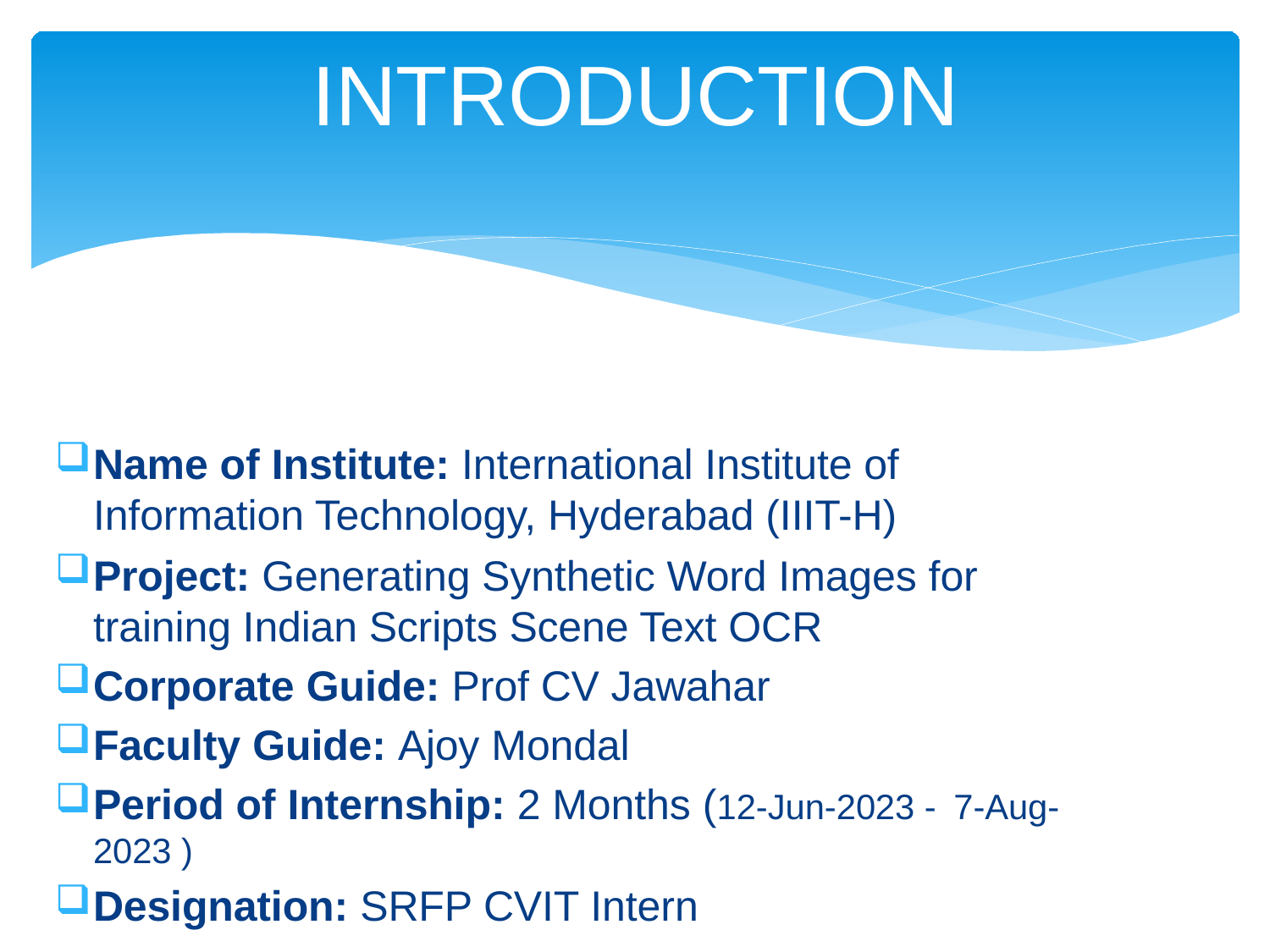

# INTRODUCTION
Name of Institute: International Institute of Information Technology, Hyderabad (IIIT-H)
Project: Generating Synthetic Word Images for training Indian Scripts Scene Text OCR
Corporate Guide: Prof CV Jawahar
Faculty Guide: Ajoy Mondal
Period of Internship: 2 Months (12-Jun-2023 - 7-Aug-2023 )
Designation: SRFP CVIT Intern